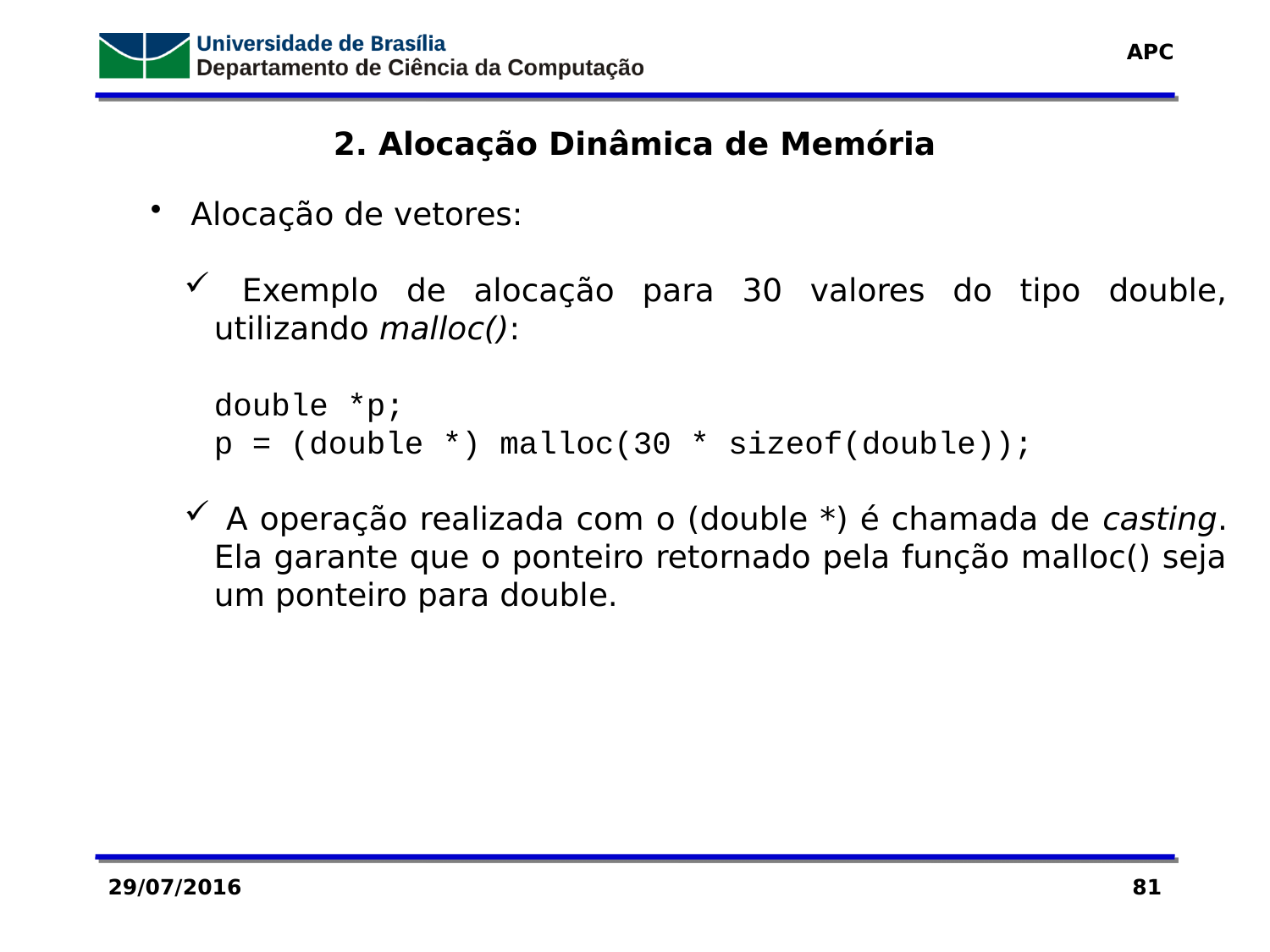

2. Alocação Dinâmica de Memória
 Alocação de vetores:

 Exemplo de alocação para 30 valores do tipo double, utilizando malloc():

double *p;
p = (double *) malloc(30 * sizeof(double));

 A operação realizada com o (double *) é chamada de casting. Ela garante que o ponteiro retornado pela função malloc() seja um ponteiro para double.
29/07/2016
81